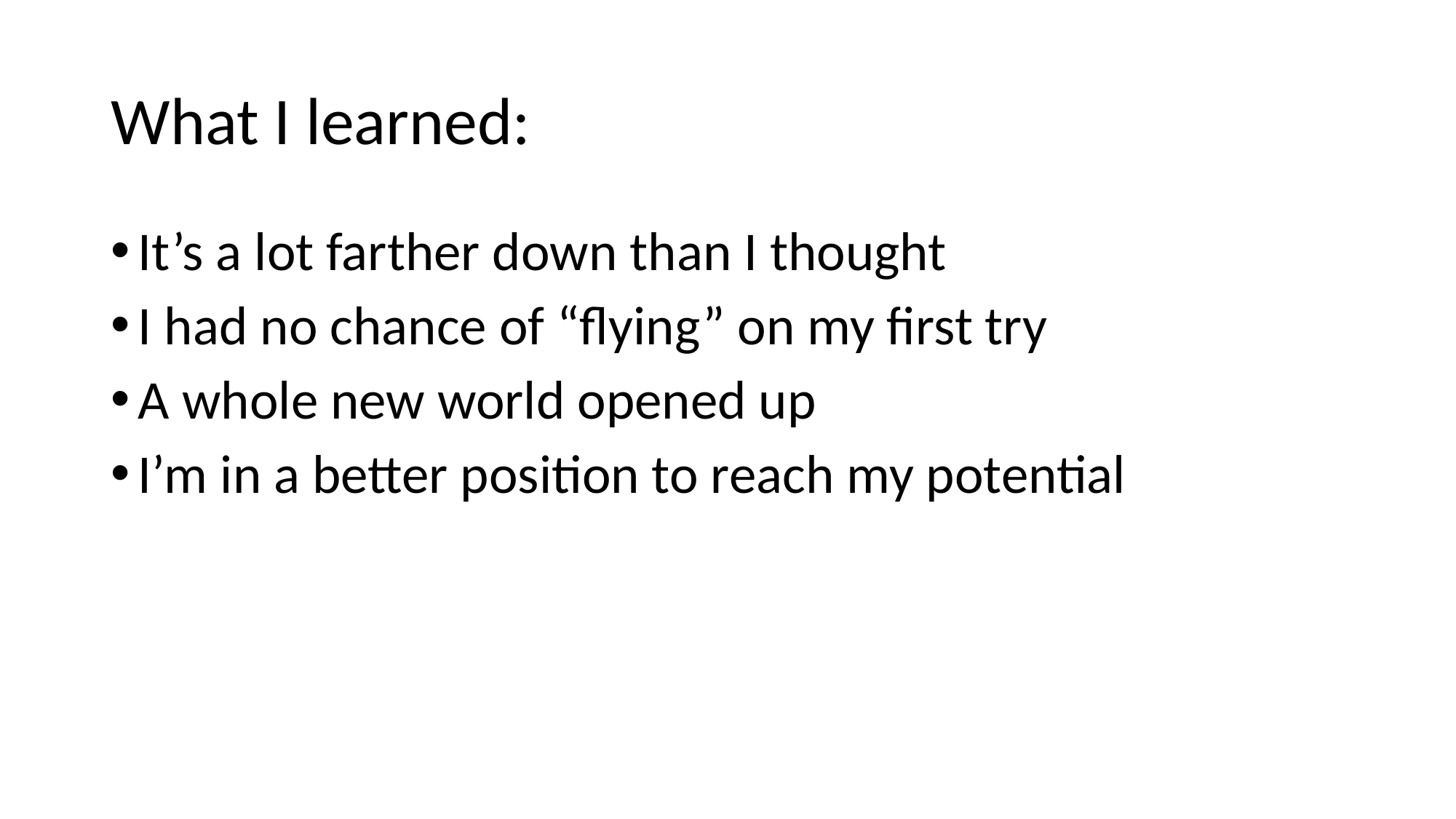

# What I learned:
It’s a lot farther down than I thought
I had no chance of “flying” on my first try
A whole new world opened up
I’m in a better position to reach my potential